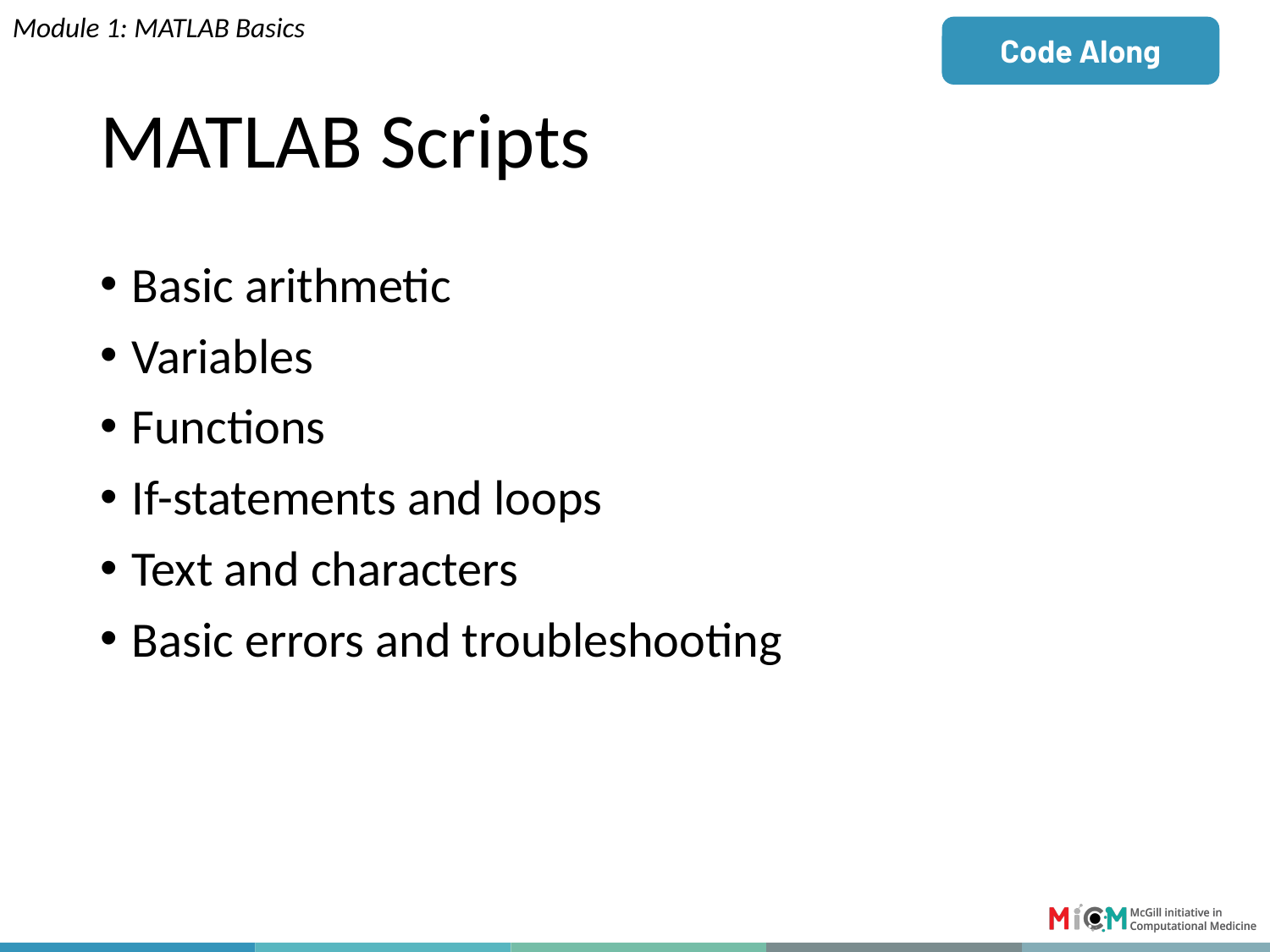

Module 1: MATLAB Basics
Code Along
# MATLAB Scripts
Basic arithmetic
Variables
Functions
If-statements and loops
Text and characters
Basic errors and troubleshooting